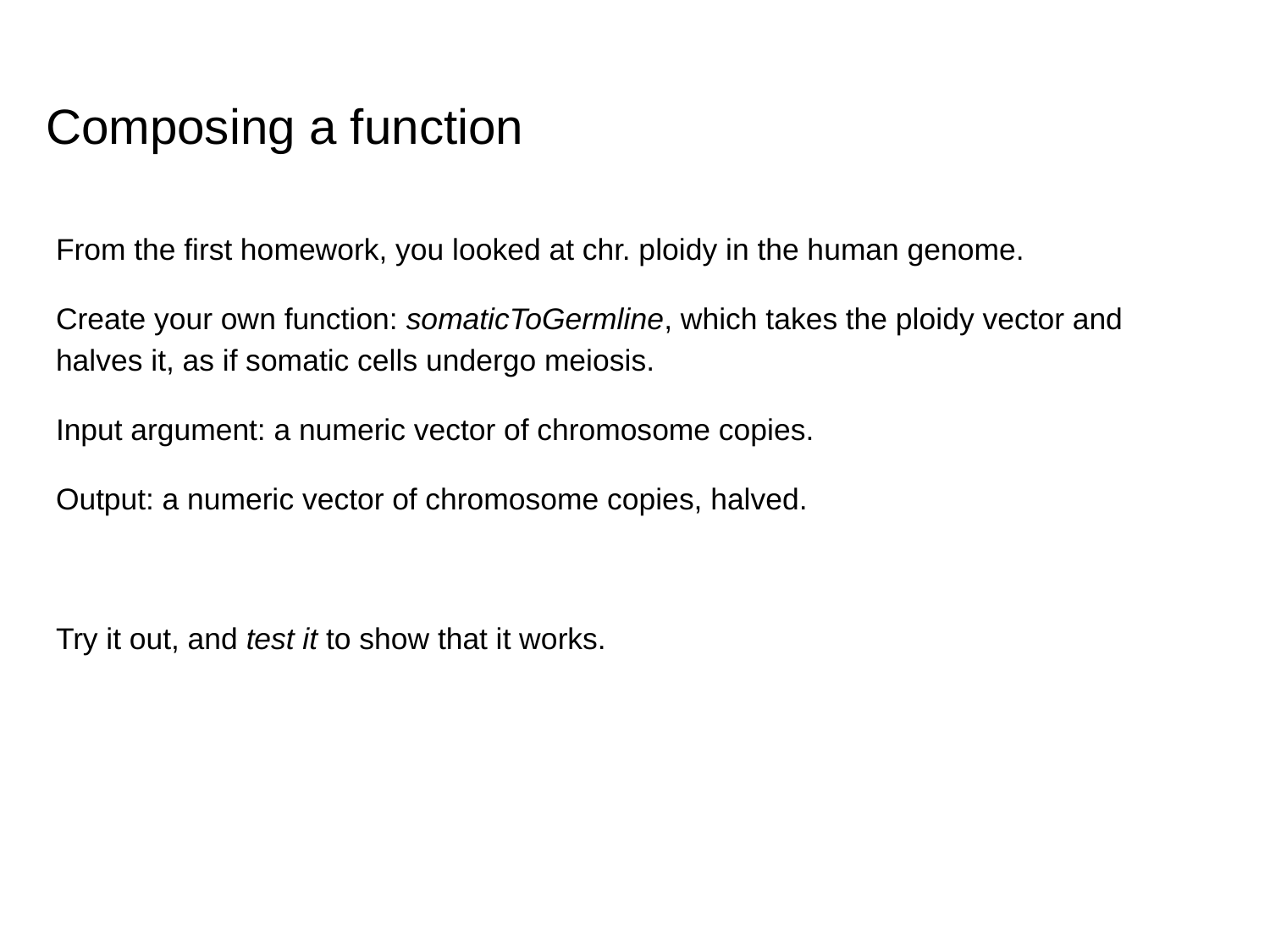

# Composing a function
From the first homework, you looked at chr. ploidy in the human genome.
Create your own function: somaticToGermline, which takes the ploidy vector and halves it, as if somatic cells undergo meiosis.
Input argument: a numeric vector of chromosome copies.
Output: a numeric vector of chromosome copies, halved.

Try it out, and test it to show that it works.